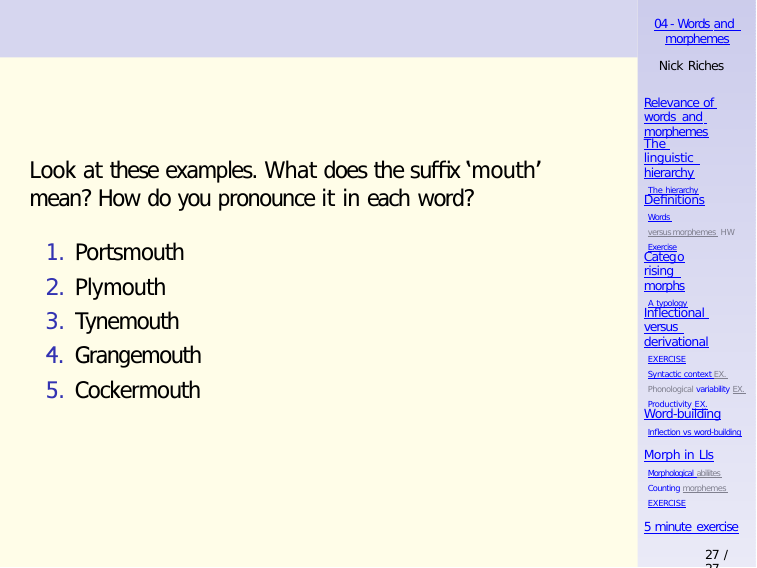

04 - Words and  morphemes

Nick Riches

Relevance of words  and morphemes
The linguistic  hierarchy
The hierarchy
Look at these examples. What does the suffix ‘mouth’  mean? How do you pronounce it in each word?
Definitions
Words versus morphemes  HW Exercise
Portsmouth
Plymouth
Tynemouth
Grangemouth
Cockermouth
Categorising  morphs
A typology
Inflectional versus  derivational
EXERCISE
Syntactic context EX.  Phonological variability EX.  Productivity EX.
Word-building
Inflection vs word-building
Morph in LIs
Morphological abiliites  Counting morphemes  EXERCISE
5 minute exercise
27 / 27